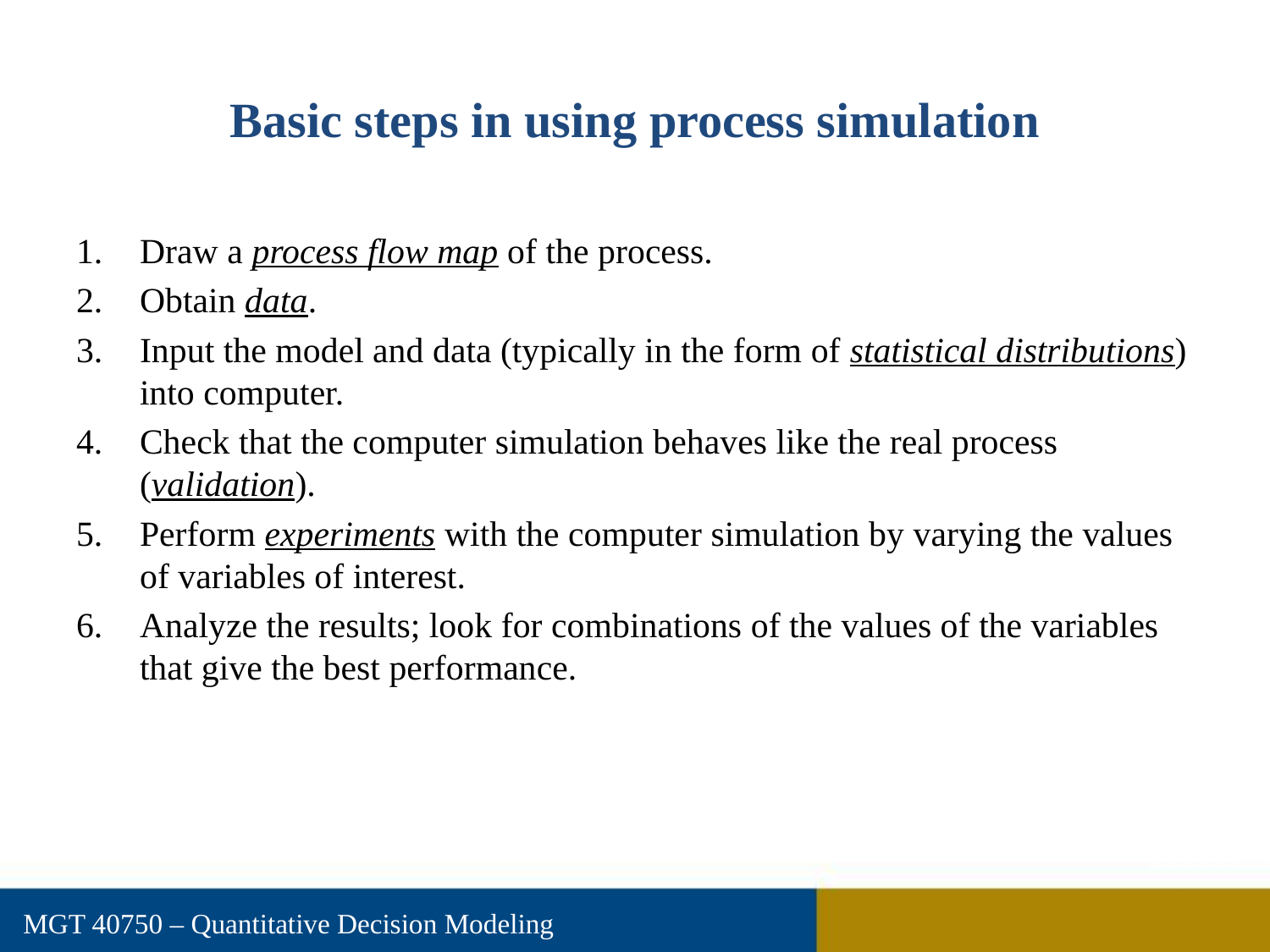

# Basic steps in using process simulation
Draw a process flow map of the process.
Obtain data.
Input the model and data (typically in the form of statistical distributions) into computer.
Check that the computer simulation behaves like the real process (validation).
Perform experiments with the computer simulation by varying the values of variables of interest.
Analyze the results; look for combinations of the values of the variables that give the best performance.